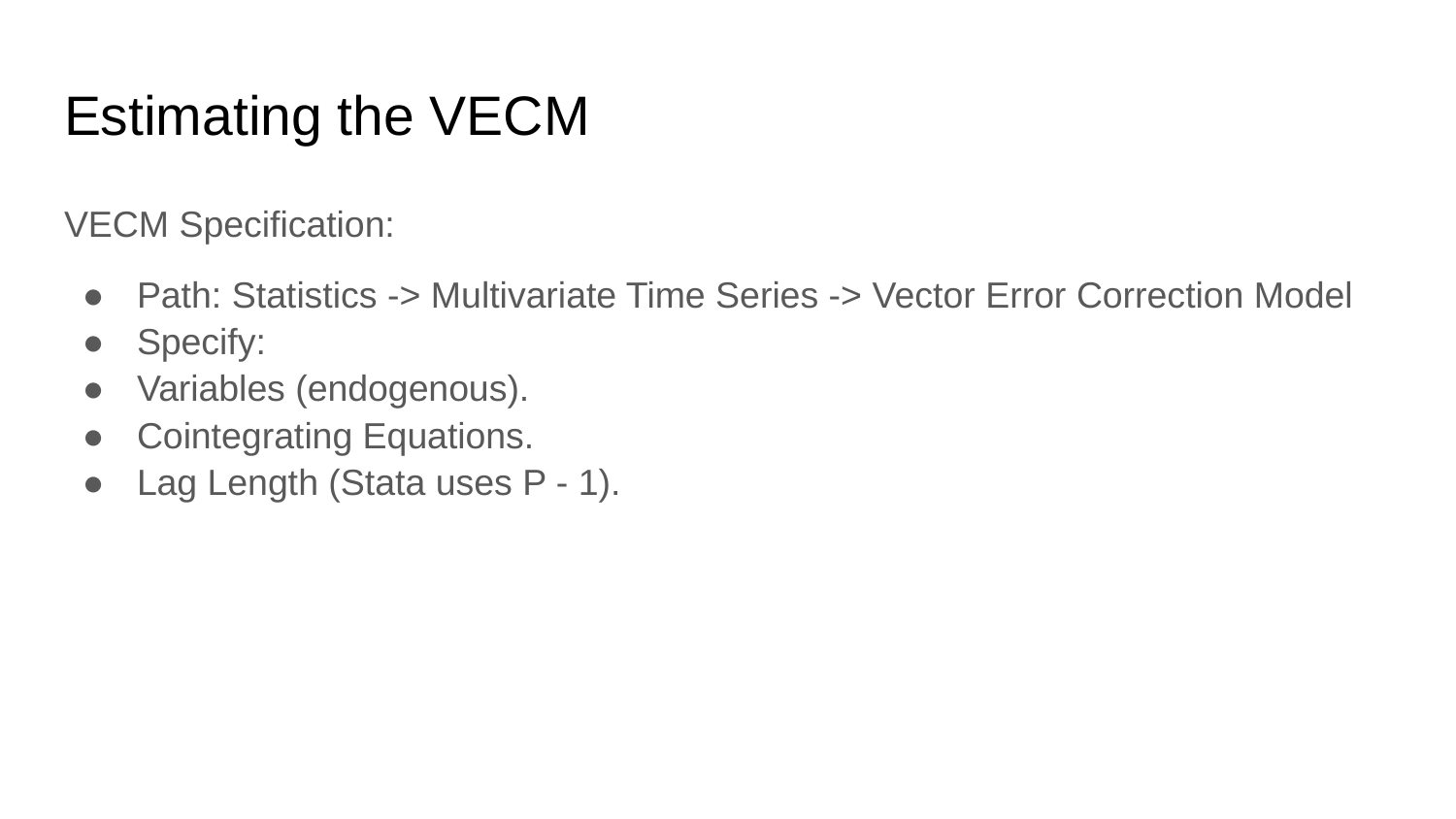

# Estimating the VECM
VECM Specification:
Path: Statistics -> Multivariate Time Series -> Vector Error Correction Model
Specify:
Variables (endogenous).
Cointegrating Equations.
Lag Length (Stata uses P - 1).